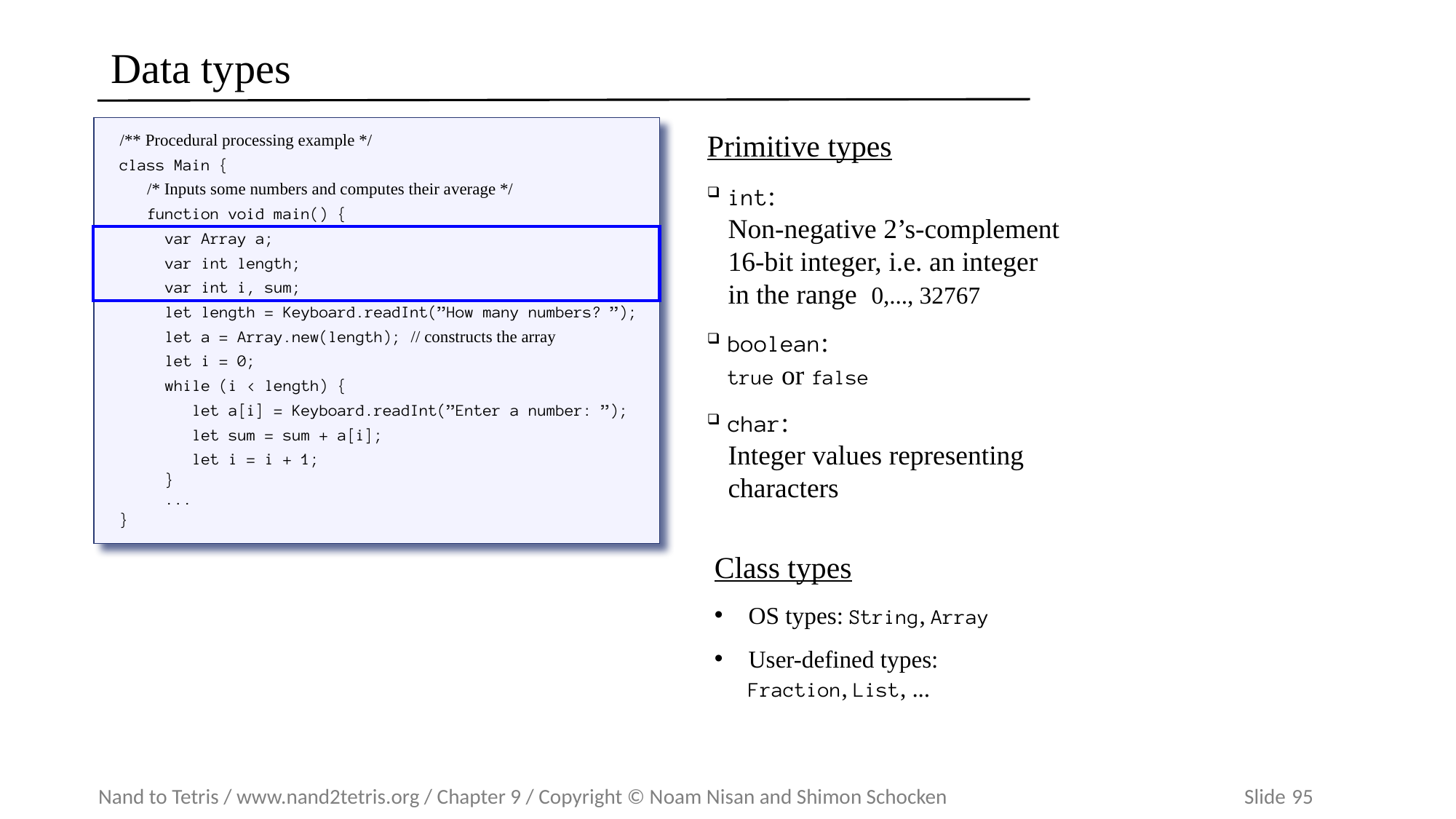

# Data types
/** Procedural processing example */
class Main {
   /* Inputs some numbers and computes their average */
   function void main() {
     var Array a;
     var int length;
     var int i, sum;
     let length = Keyboard.readInt(”How many numbers? ”);
     let a = Array.new(length); // constructs the array
     let i = 0;
     while (i < length) {
        let a[i] = Keyboard.readInt(”Enter a number: ”);
        let sum = sum + a[i];
        let i = i + 1;
     }
     ...
}
Primitive types
int:
Non-negative 2’s-complement 16-bit integer, i.e. an integer in the range  0,..., 32767
boolean:
true or false
char:
Integer values representing characters

Class types
OS types: String, Array
User-defined types: Fraction, List, ...